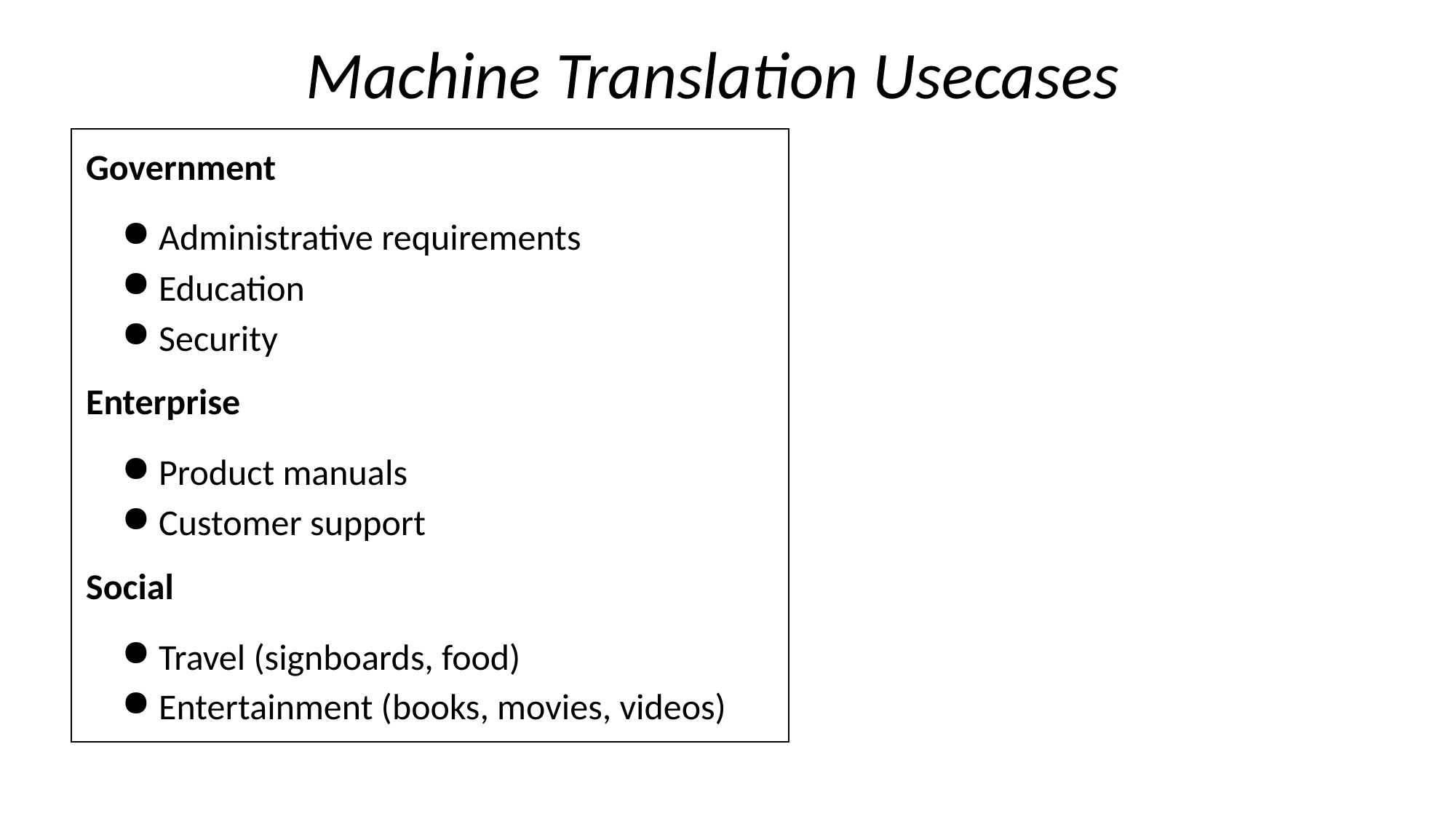

Machine Translation Usecases
Government
Administrative requirements
Education
Security
Enterprise
Product manuals
Customer support
Social
Travel (signboards, food)
Entertainment (books, movies, videos)